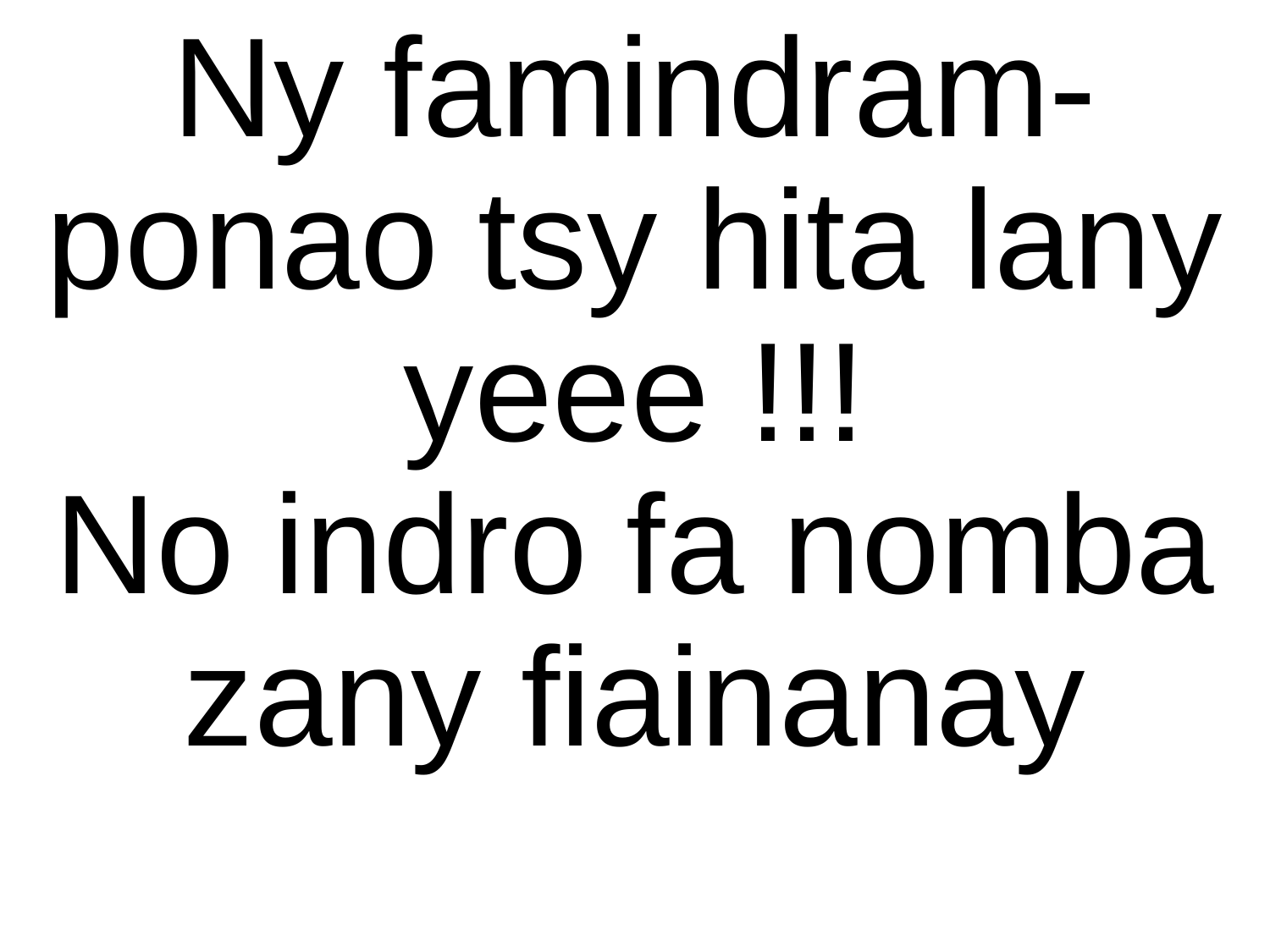

# Ny famindram-ponao tsy hita lany yeee !!! No indro fa nomba zany fiainanay